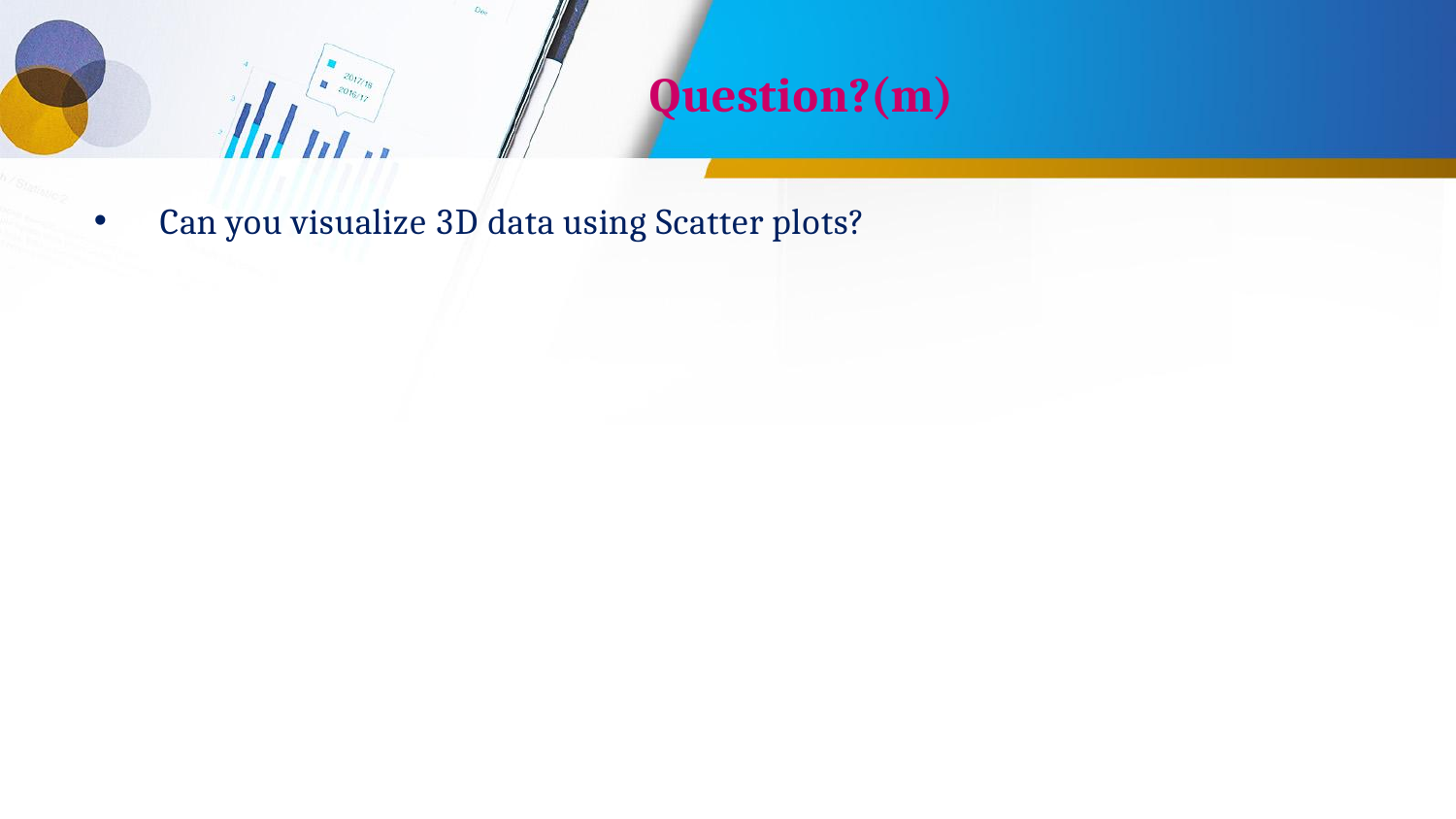

# Question?(m)
Can you visualize 3D data using Scatter plots?